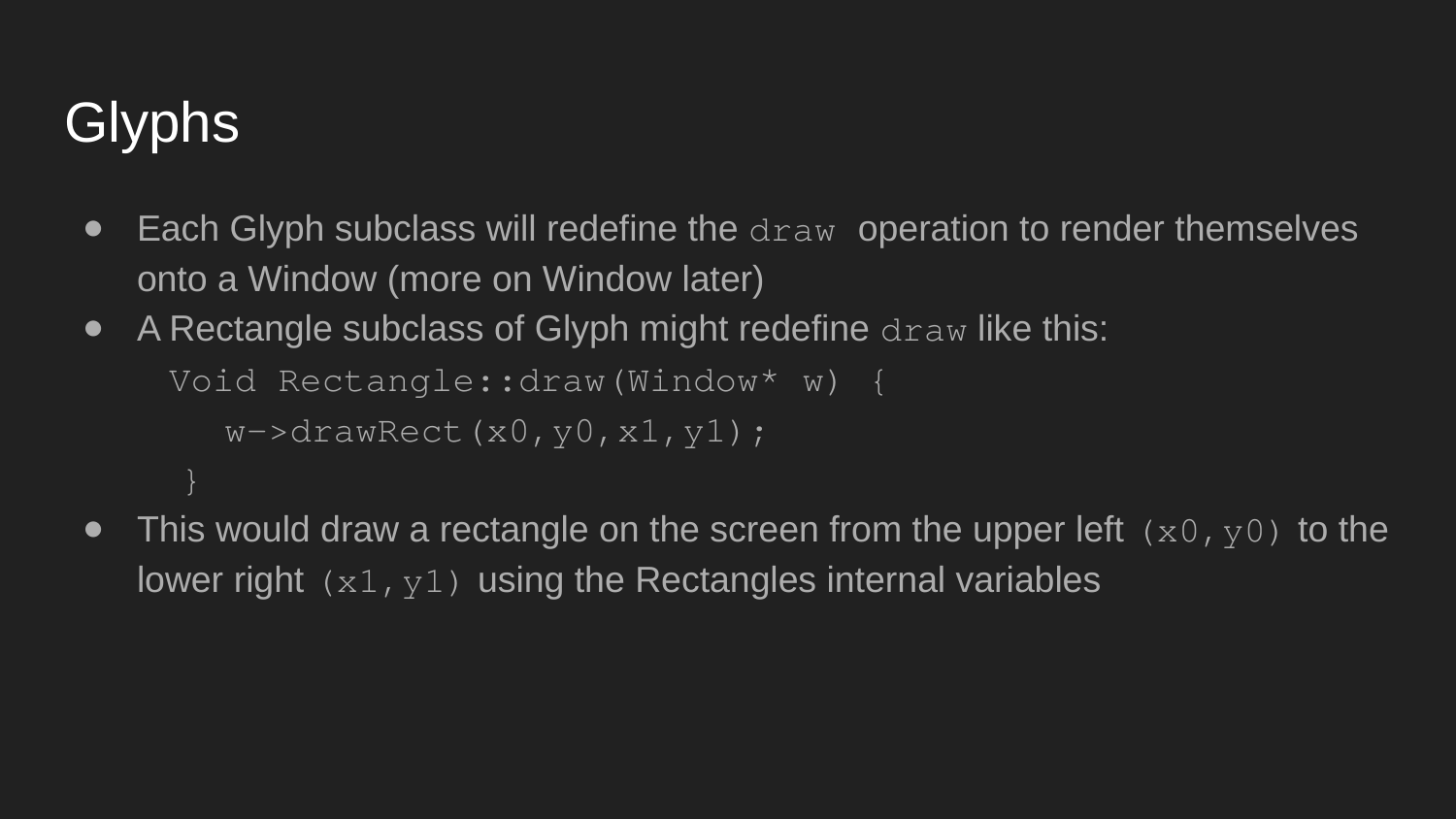

# Glyphs
Each Glyph subclass will redefine the draw operation to render themselves onto a Window (more on Window later)
A Rectangle subclass of Glyph might redefine draw like this:
  Void Rectangle::draw(Window* w) {
    w->drawRect(x0,y0,x1,y1);
  }
This would draw a rectangle on the screen from the upper left (x0,y0) to the lower right (x1,y1) using the Rectangles internal variables